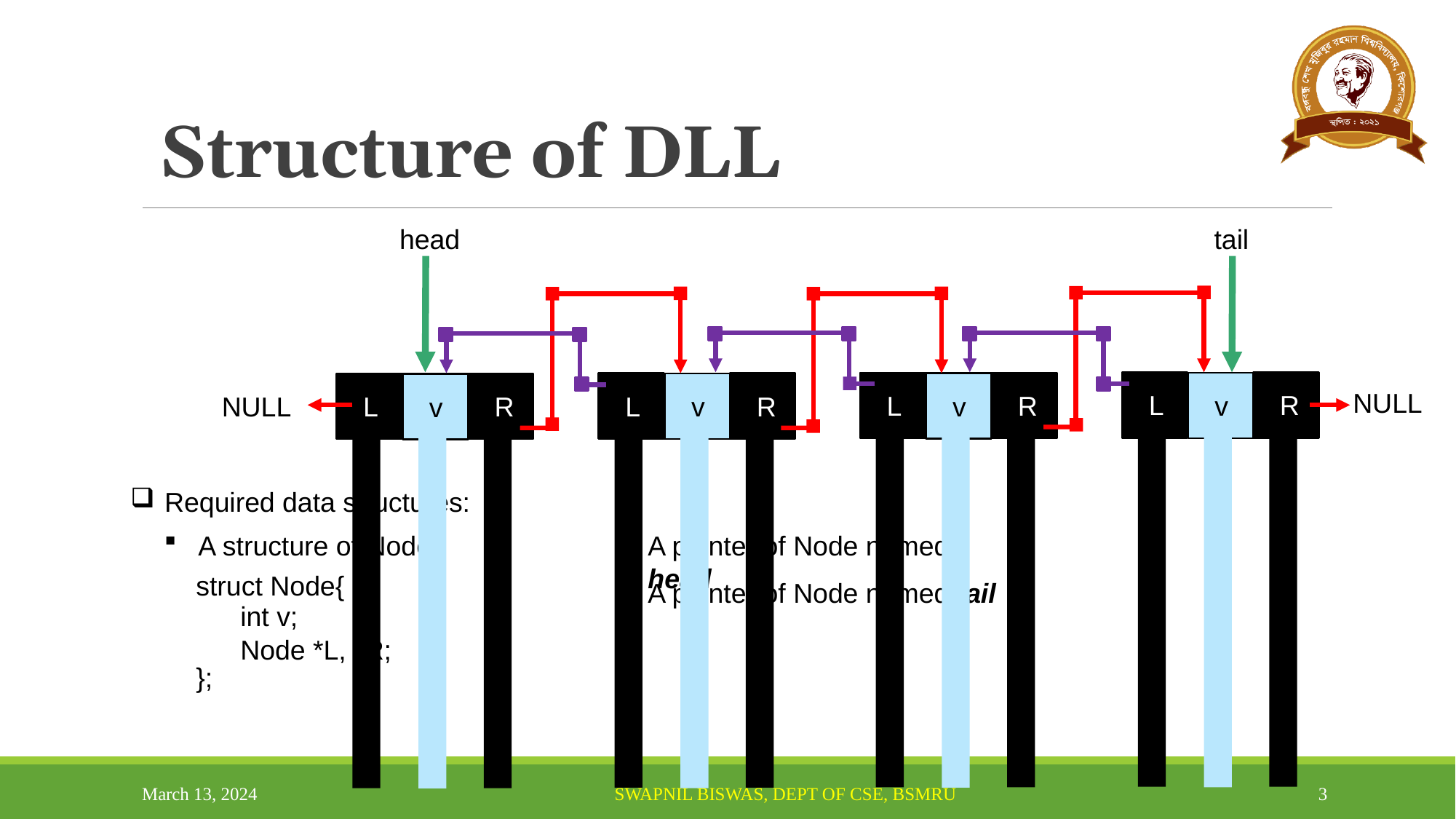

Structure of DLL
head
tail

L

R

L

v

R

L

v

R

L

v

R

v
NULL
NULL
Required data structures:
A structure of Node
A pointer of Node named head
struct Node{
};
A pointer of Node named tail
int v;
Node *L, *R;
March 13, 2024
3